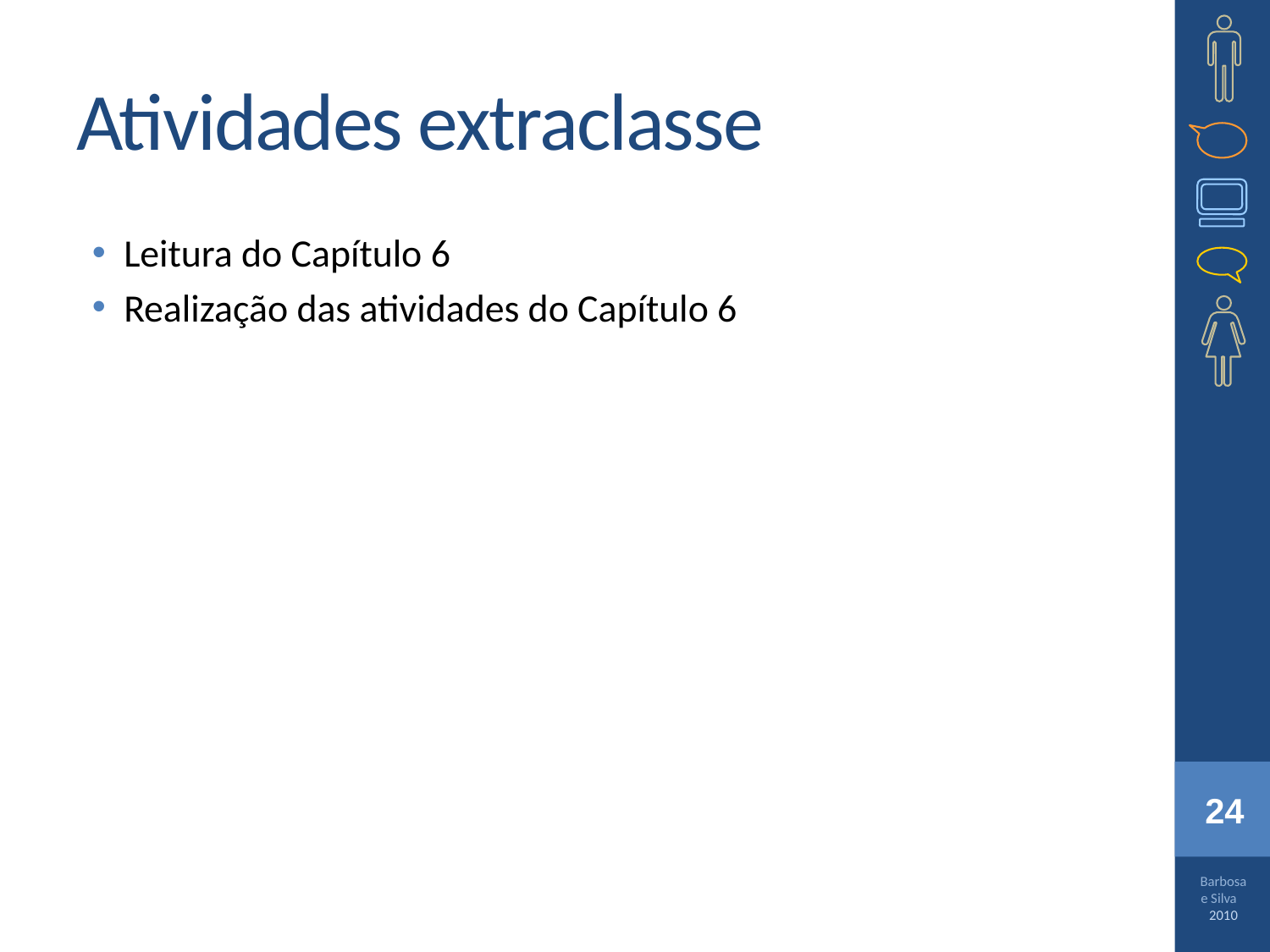

# Atividades extraclasse
Leitura do Capítulo 6
Realização das atividades do Capítulo 6